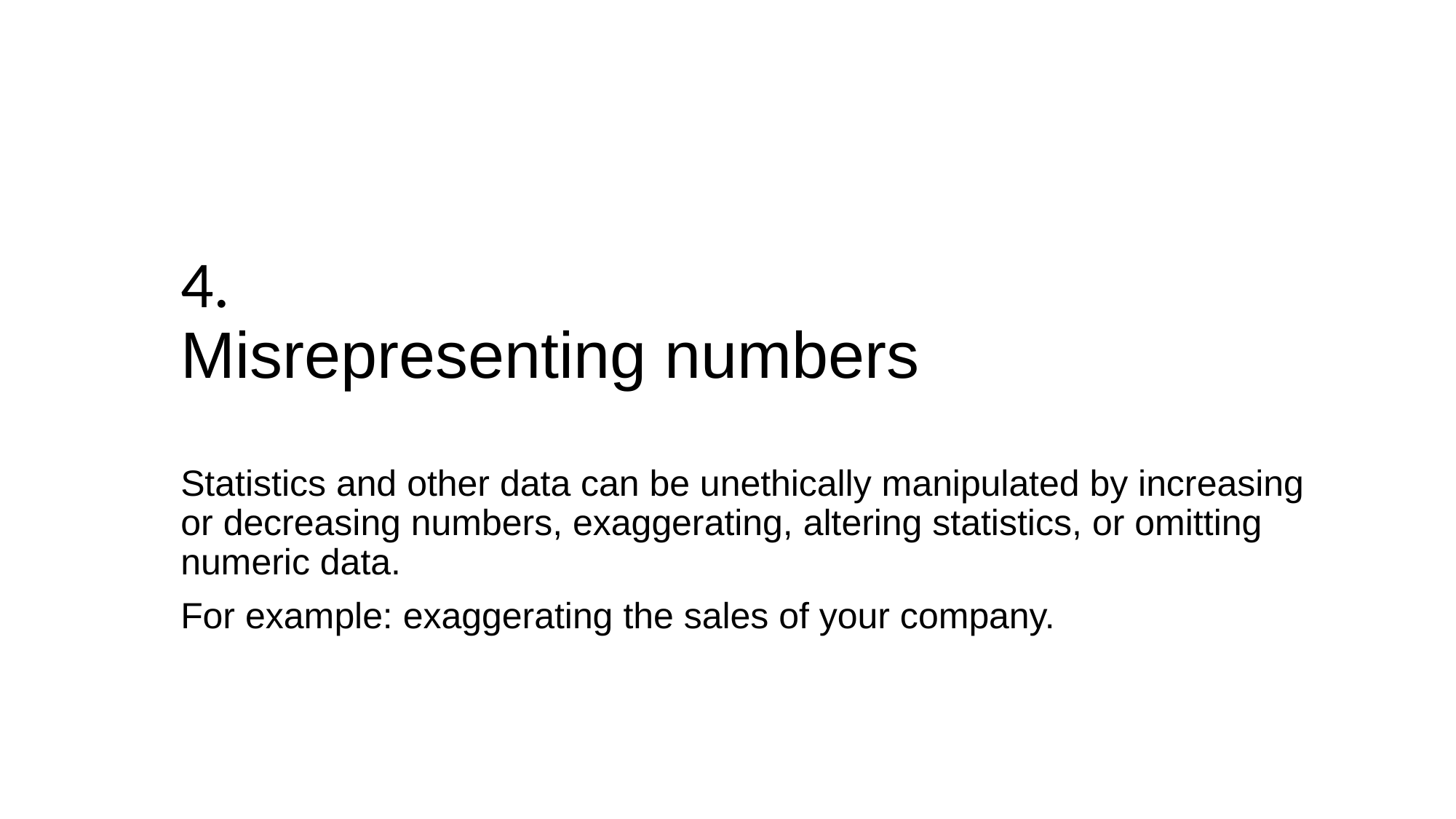

# 4. Misrepresenting numbers
Statistics and other data can be unethically manipulated by increasing or decreasing numbers, exaggerating, altering statistics, or omitting numeric data.
For example: exaggerating the sales of your company.